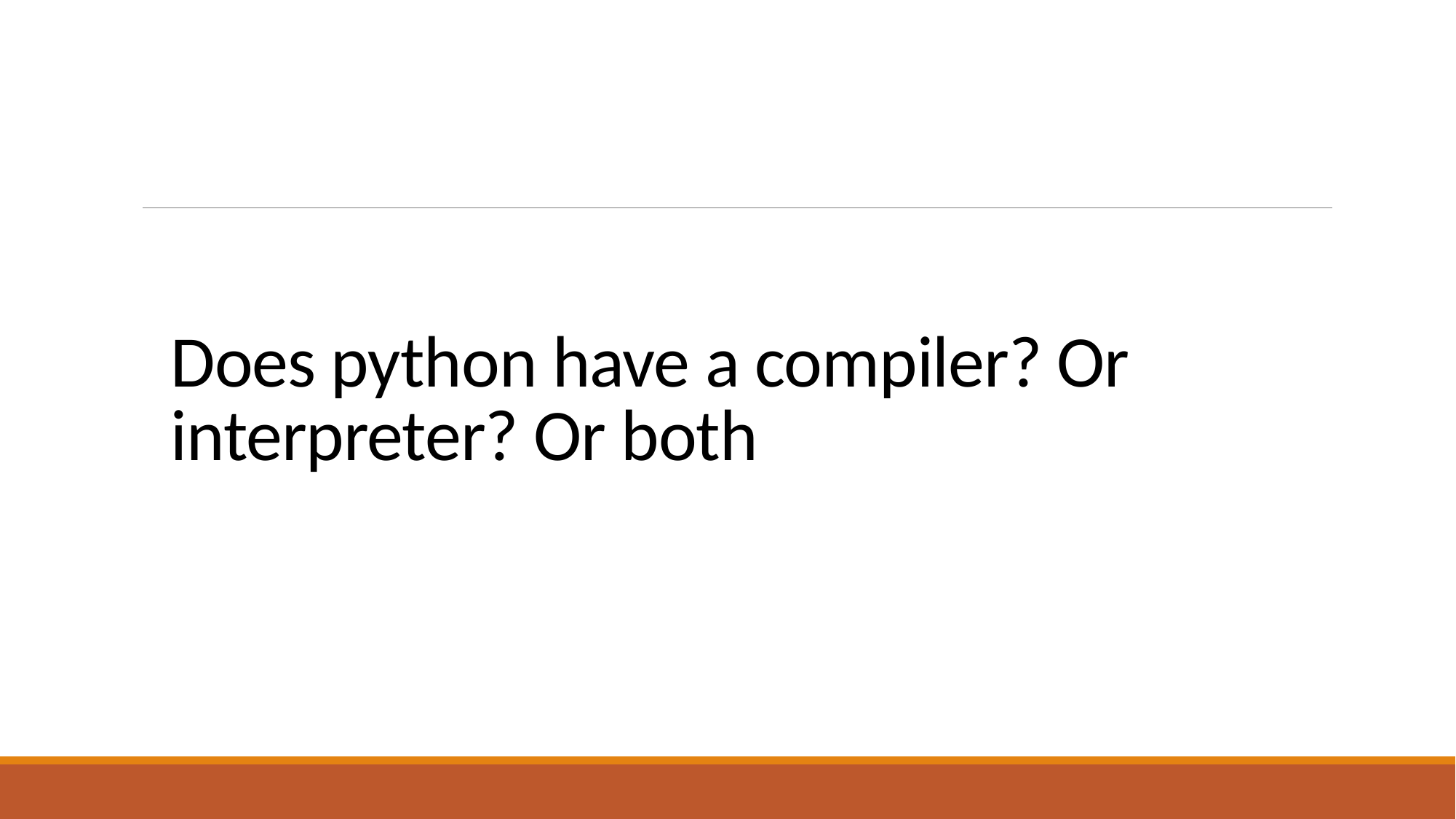

# Does python have a compiler? Or interpreter? Or both